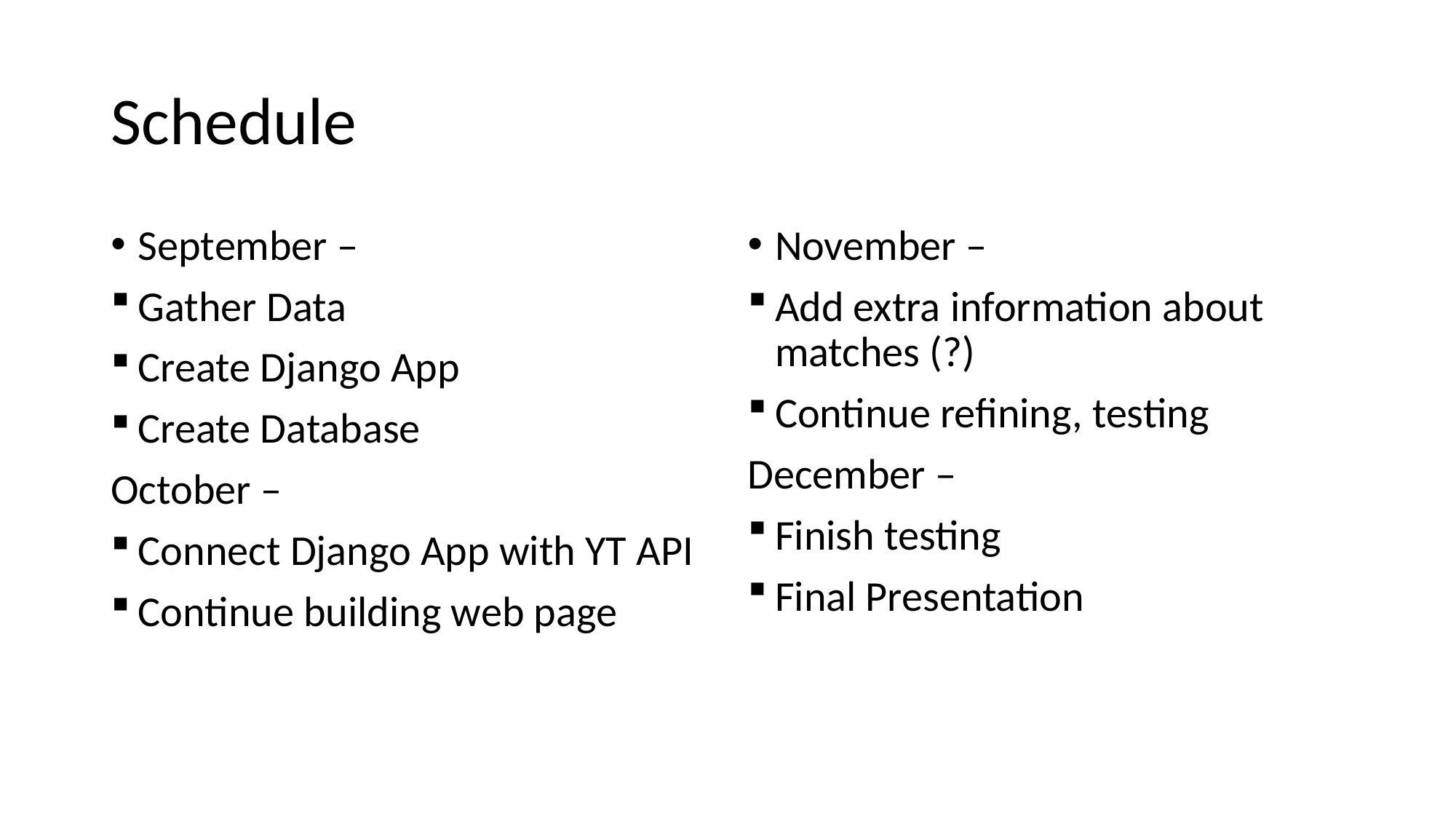

# Schedule
September –
Gather Data
Create Django App
Create Database
October –
Connect Django App with YT API
Continue building web page
November –
Add extra information about matches (?)
Continue refining, testing
December –
Finish testing
Final Presentation